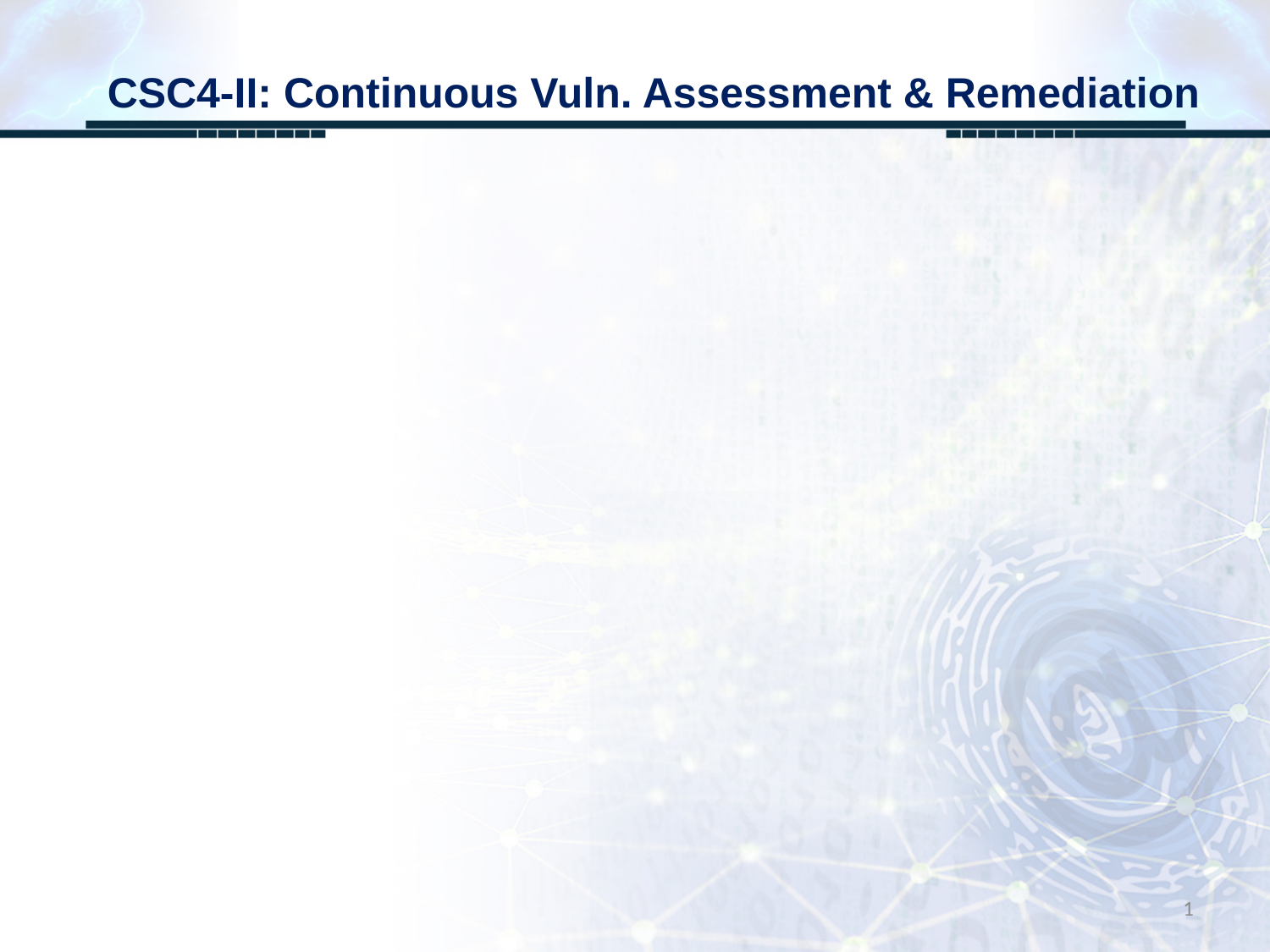

# CSC4-II: Continuous Vuln. Assessment & Remediation
1